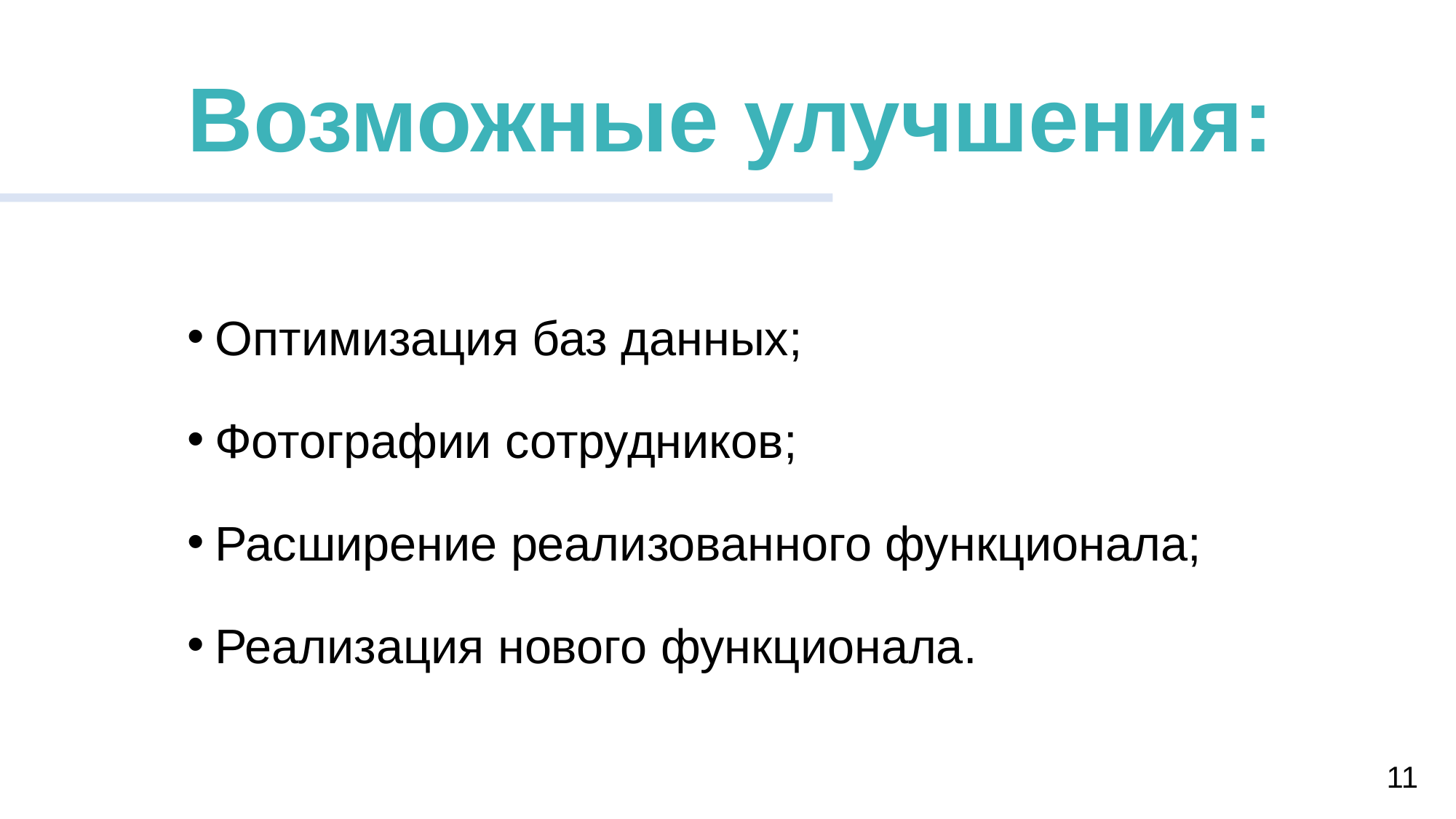

# Возможные улучшения:

Оптимизация баз данных;
Фотографии сотрудников;
Расширение реализованного функционала;
Реализация нового функционала.

11